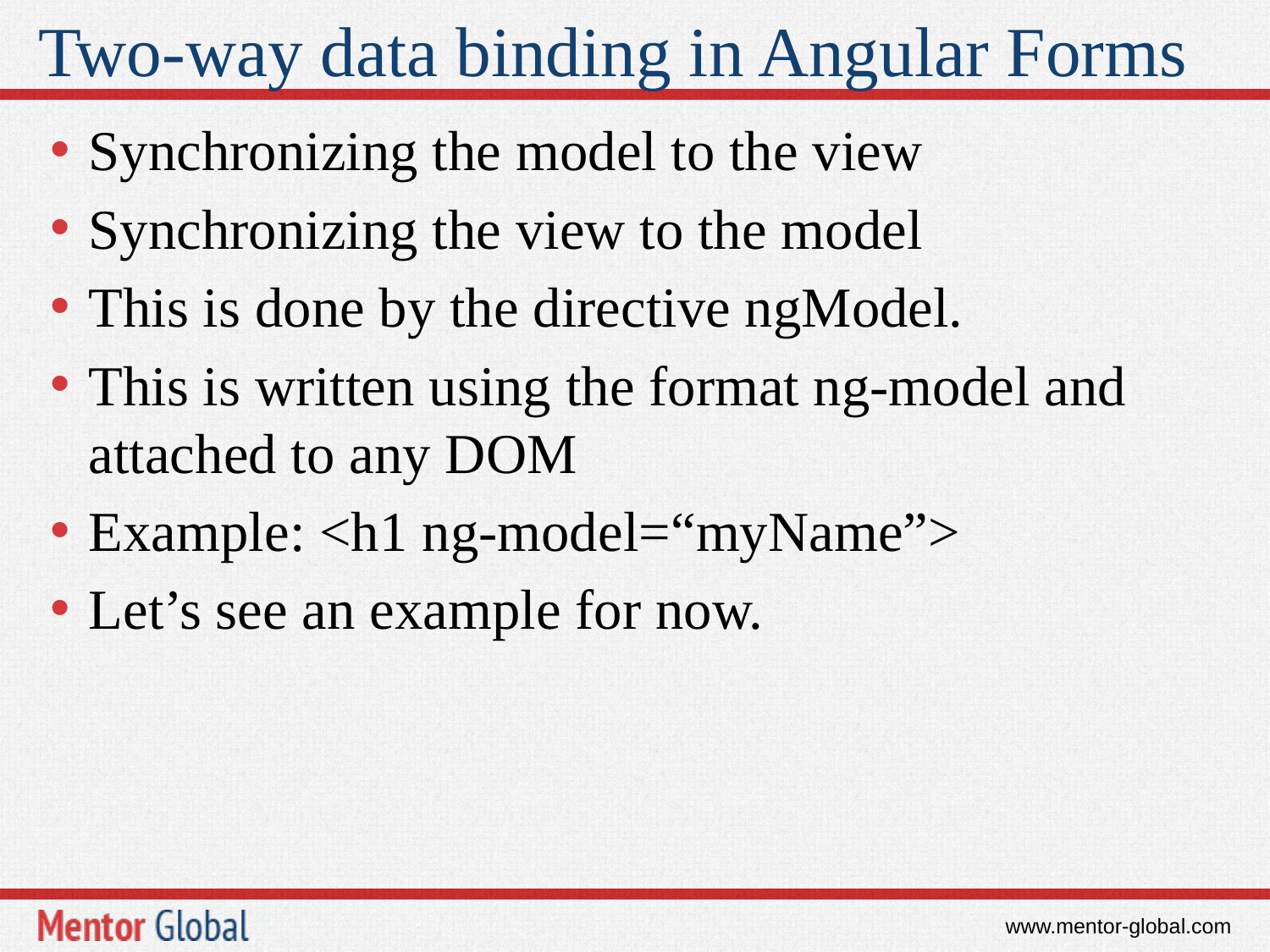

# Two-way data binding in Angular Forms
Synchronizing the model to the view
Synchronizing the view to the model
This is done by the directive ngModel.
This is written using the format ng-model and attached to any DOM
Example: <h1 ng-model=“myName”>
Let’s see an example for now.